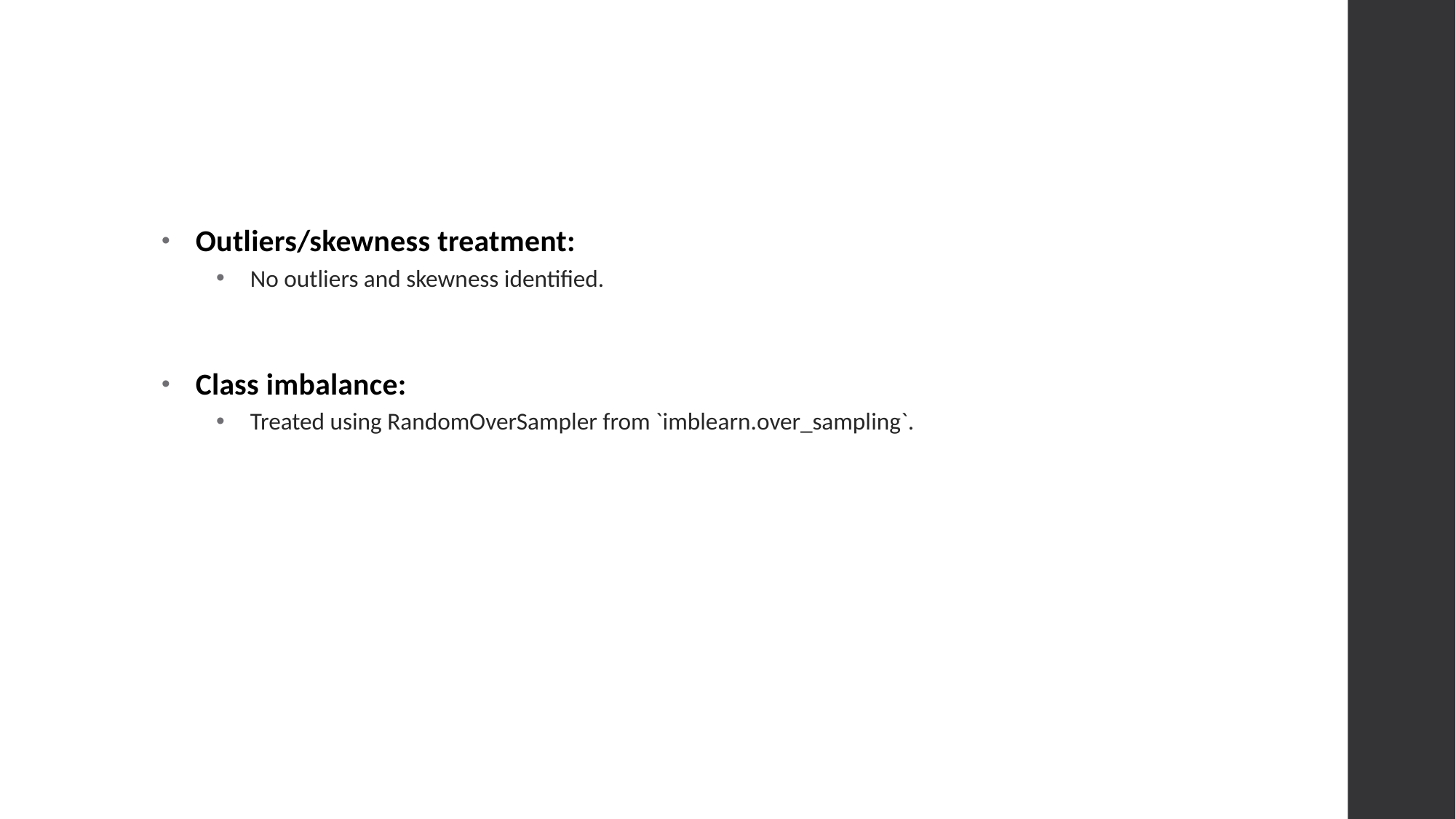

Outliers/skewness treatment:
No outliers and skewness identified.

Class imbalance:
Treated using RandomOverSampler from `imblearn.over_sampling`.